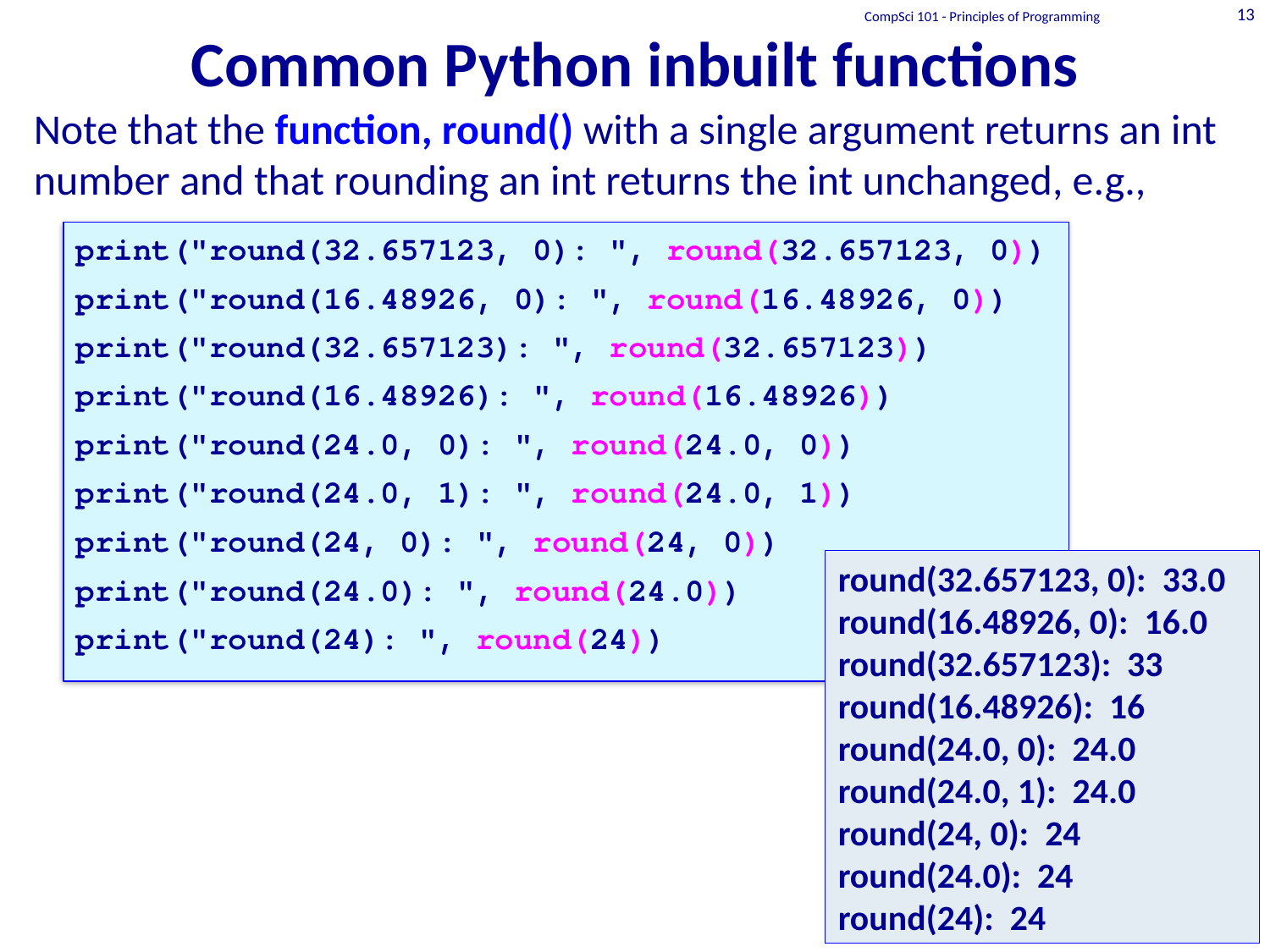

# Common Python inbuilt functions
CompSci 101 - Principles of Programming
13
Note that the function, round() with a single argument returns an int number and that rounding an int returns the int unchanged, e.g.,

print("round(32.657123, 0): ", round(32.657123, 0))
print("round(16.48926, 0): ", round(16.48926, 0))
print("round(32.657123): ", round(32.657123))
print("round(16.48926): ", round(16.48926))
print("round(24.0, 0): ", round(24.0, 0))
print("round(24.0, 1): ", round(24.0, 1))
print("round(24, 0): ", round(24, 0))
print("round(24.0): ", round(24.0))
print("round(24): ", round(24))

round(32.657123, 0):  33.0
round(16.48926, 0):  16.0
round(32.657123):  33
round(16.48926):  16
round(24.0, 0):  24.0
round(24.0, 1):  24.0
round(24, 0):  24
round(24.0):  24
round(24):  24